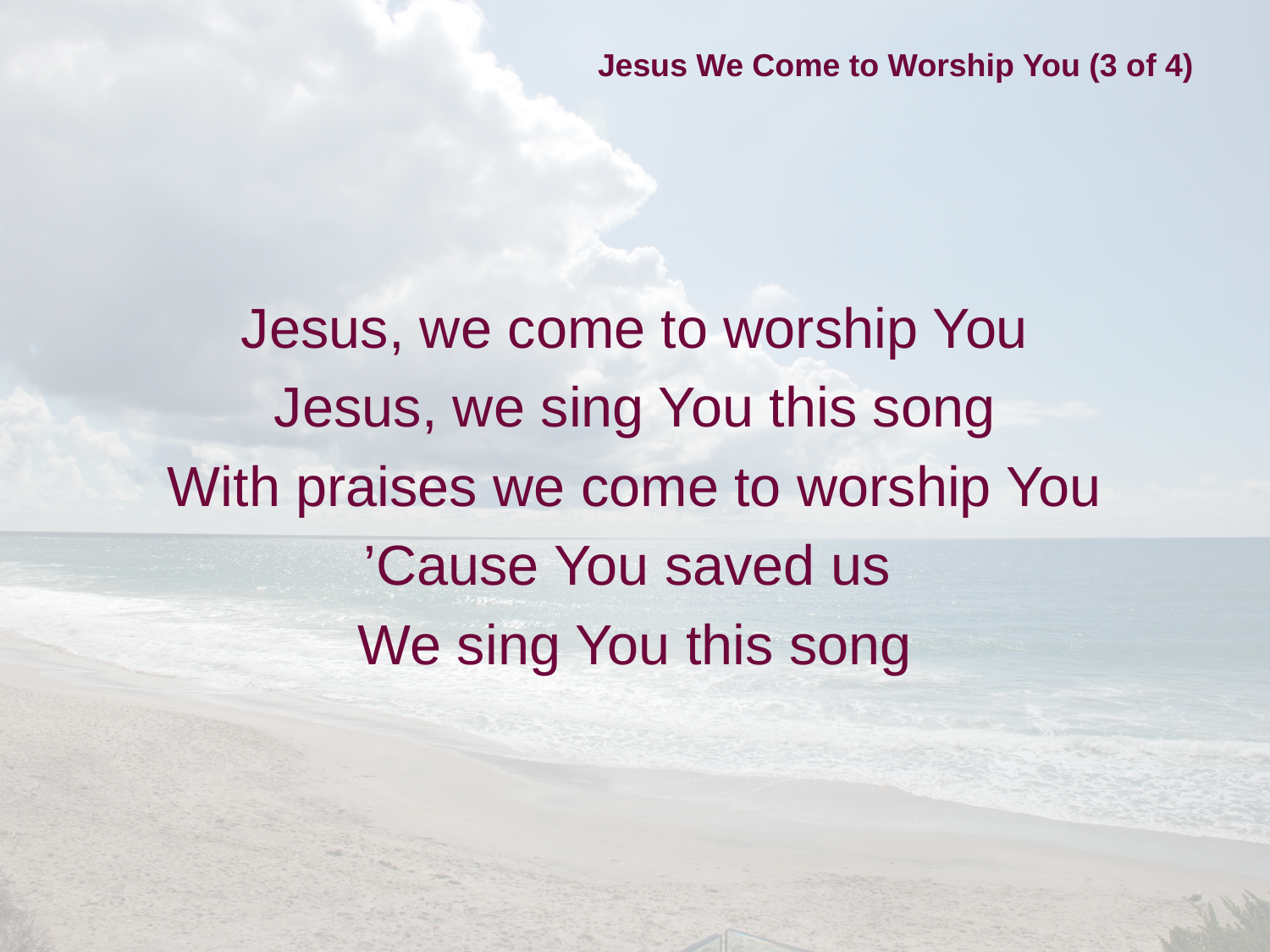

# Jesus We Come to Worship You (3 of 4)
Jesus, we come to worship You
Jesus, we sing You this song
With praises we come to worship You
’Cause You saved us
We sing You this song